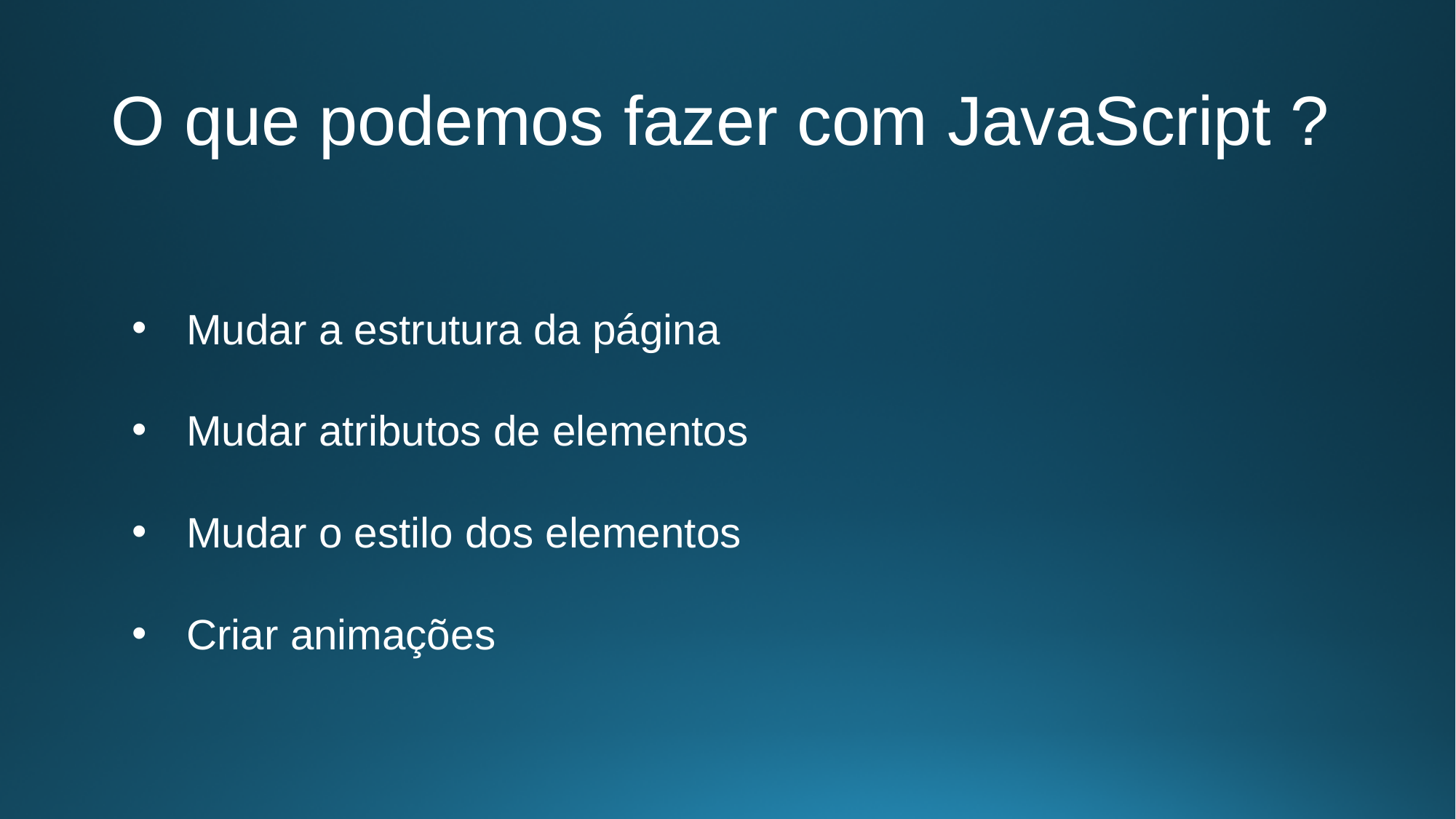

# O que podemos fazer com JavaScript ?
Mudar a estrutura da página

Mudar atributos de elementos

Mudar o estilo dos elementos

Criar animações